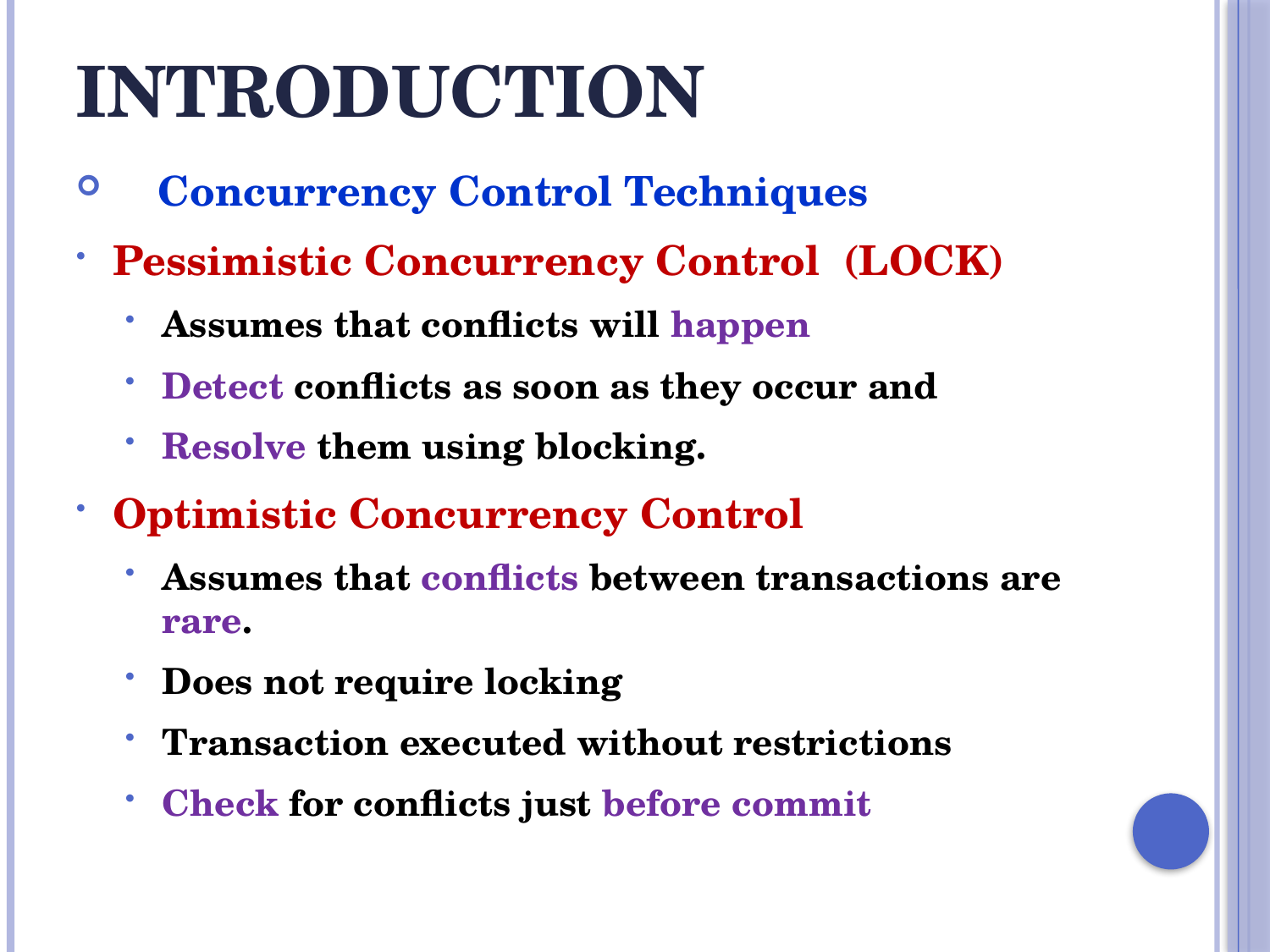

# Introduction
Concurrency Control Techniques
Pessimistic Concurrency Control  (LOCK)
Assumes that conflicts will happen
Detect conflicts as soon as they occur and
Resolve them using blocking.
Optimistic Concurrency Control
Assumes that conflicts between transactions are rare.
Does not require locking
Transaction executed without restrictions
Check for conflicts just before commit